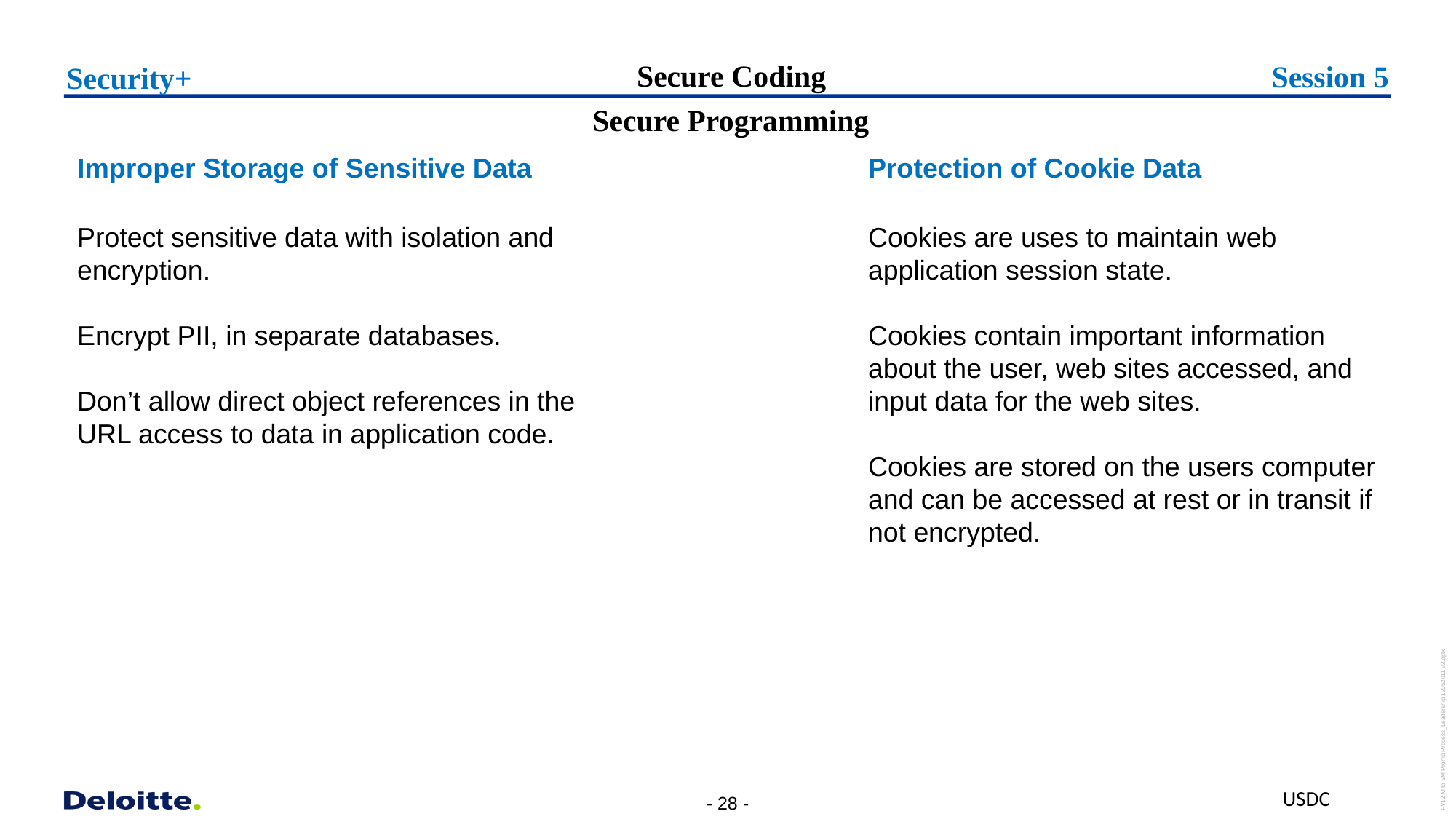

# Secure Coding
Session 5
Security+
  Secure Programming
Improper Storage of Sensitive Data

Protect sensitive data with isolation and encryption.

Encrypt PII, in separate databases.

Don’t allow direct object references in the URL access to data in application code.

Protection of Cookie Data

Cookies are uses to maintain web application session state.

Cookies contain important information about the user, web sites accessed, and input data for the web sites.

Cookies are stored on the users computer and can be accessed at rest or in transit if not encrypted.